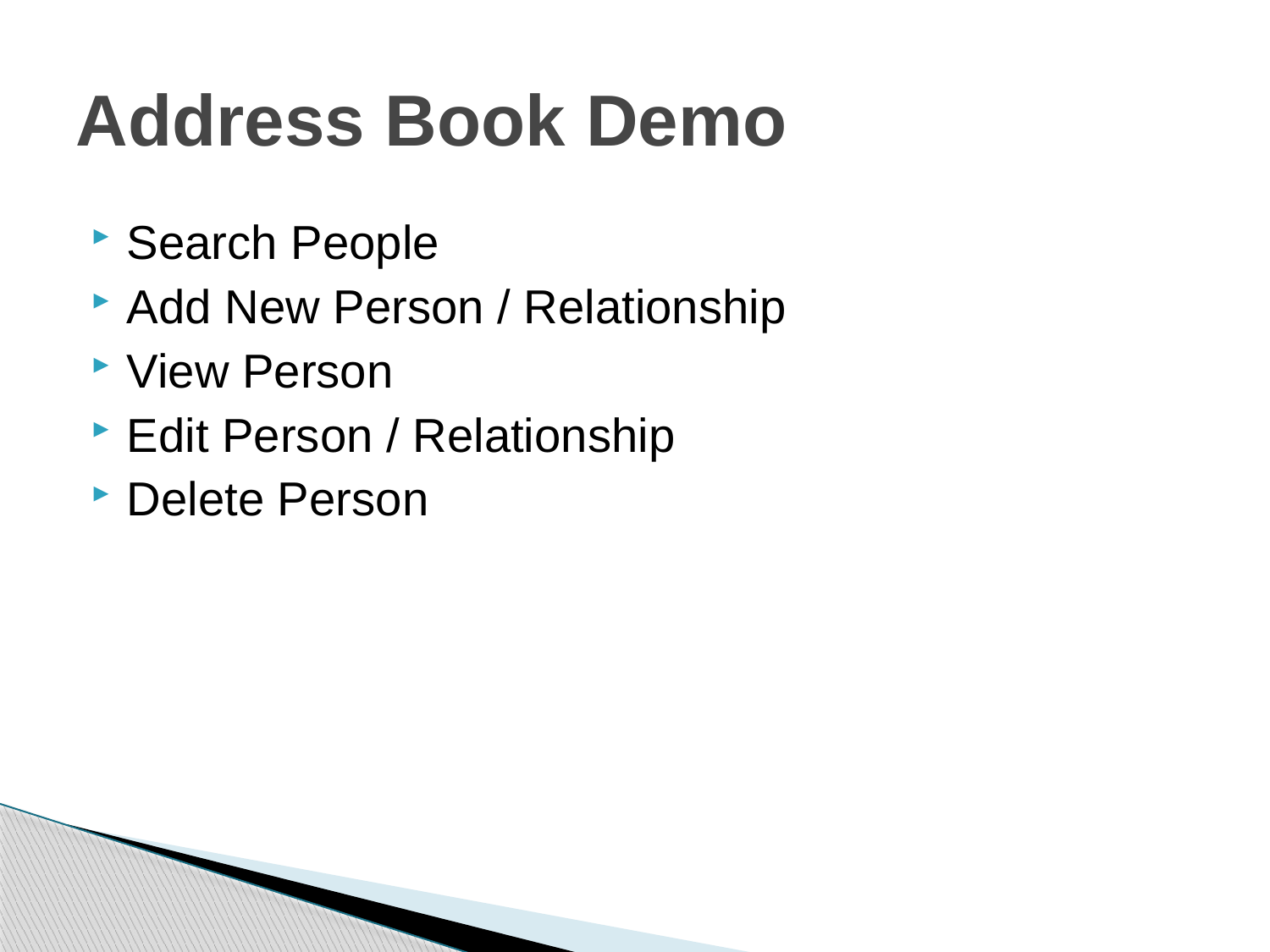

# Address Book Demo
Search People
Add New Person / Relationship
View Person
Edit Person / Relationship
Delete Person